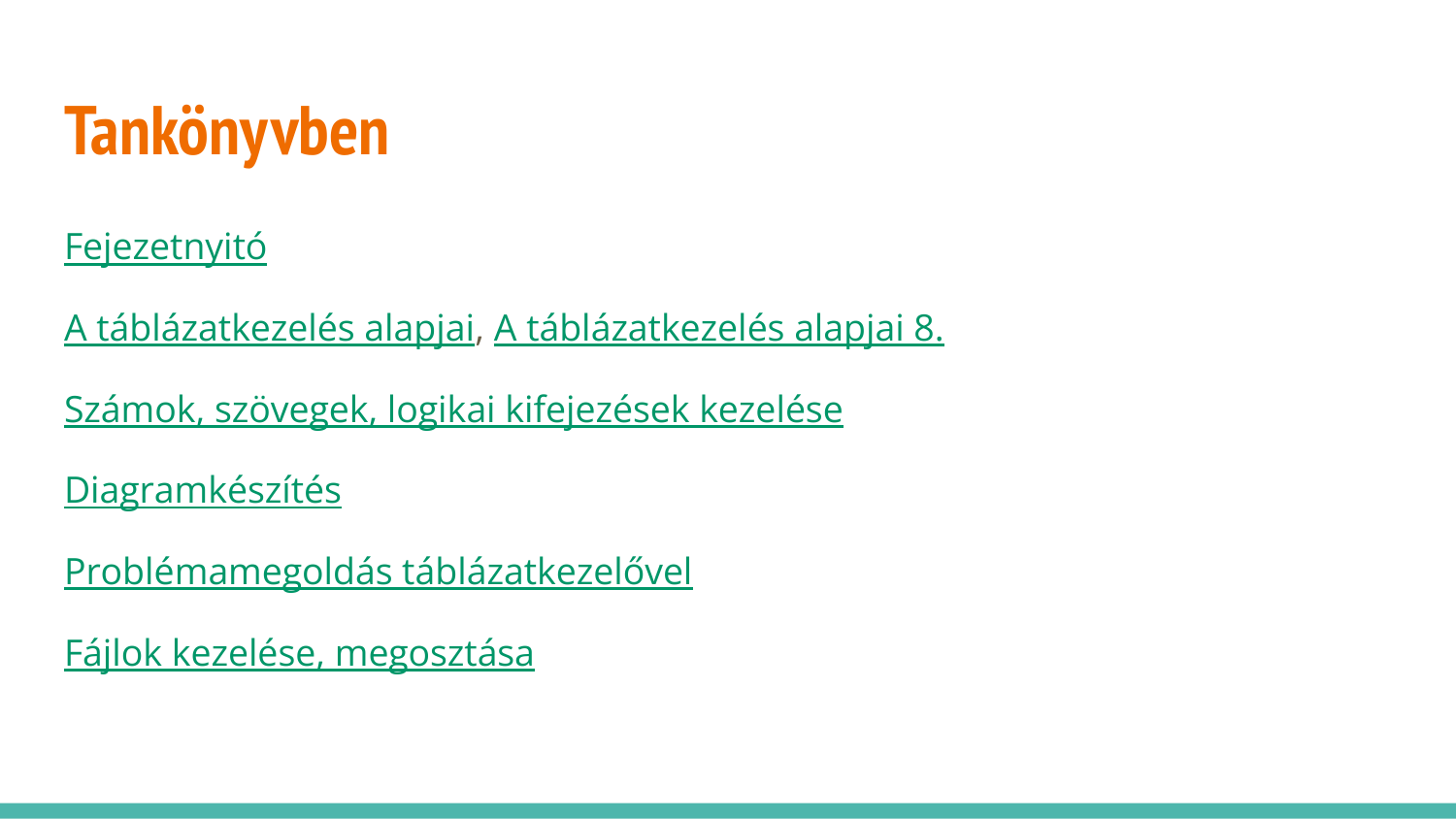

# Tankönyvben
Fejezetnyitó
A táblázatkezelés alapjai, A táblázatkezelés alapjai 8.
Számok, szövegek, logikai kifejezések kezelése
Diagramkészítés
Problémamegoldás táblázatkezelővel
Fájlok kezelése, megosztása